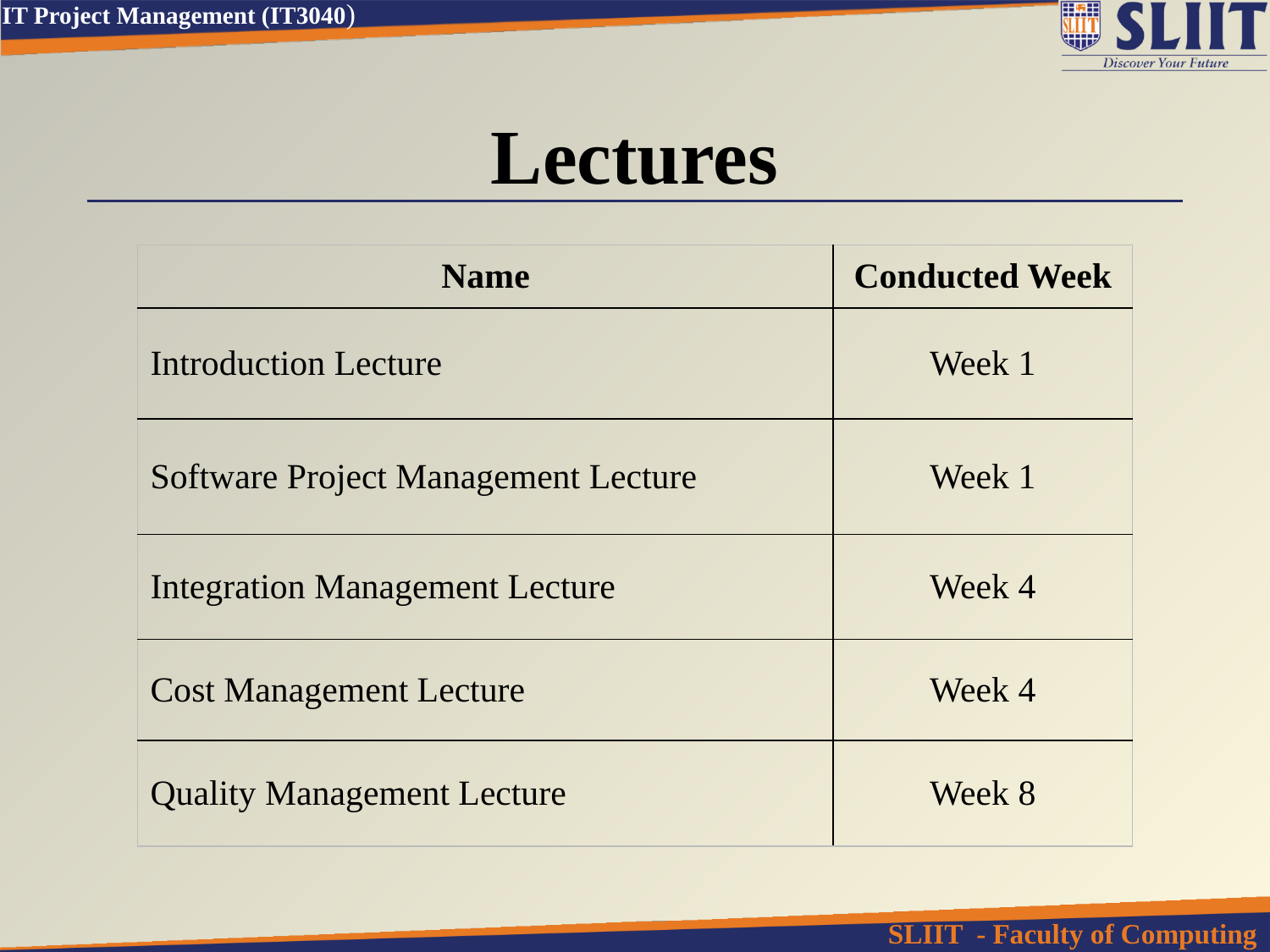

# Lectures
| Name | Conducted Week |
| --- | --- |
| Introduction Lecture | Week 1 |
| Software Project Management Lecture | Week 1 |
| Integration Management Lecture | Week 4 |
| Cost Management Lecture | Week 4 |
| Quality Management Lecture | Week 8 |